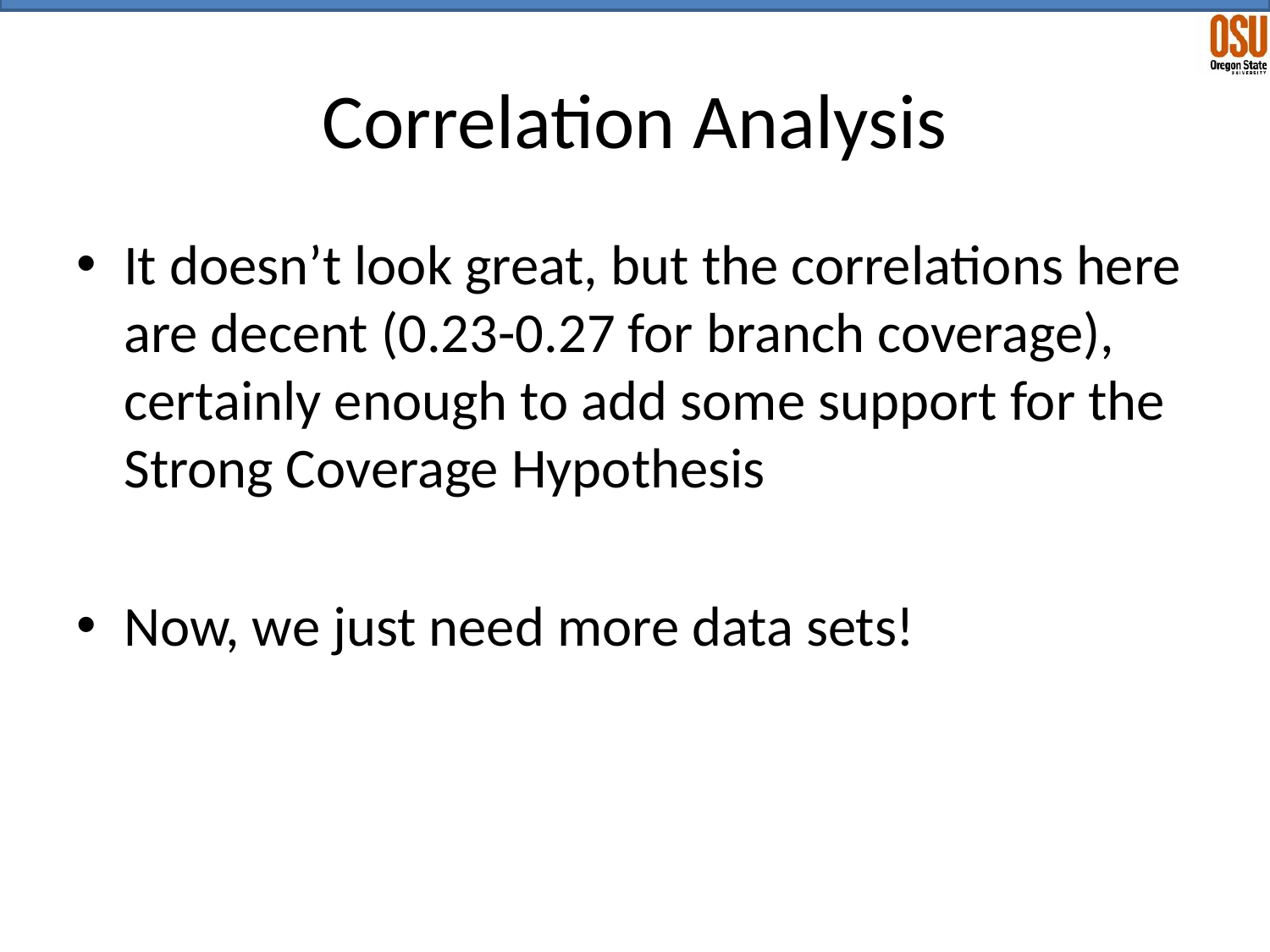

# Correlation Analysis
It doesn’t look great, but the correlations here are decent (0.23-0.27 for branch coverage), certainly enough to add some support for the Strong Coverage Hypothesis

Now, we just need more data sets!